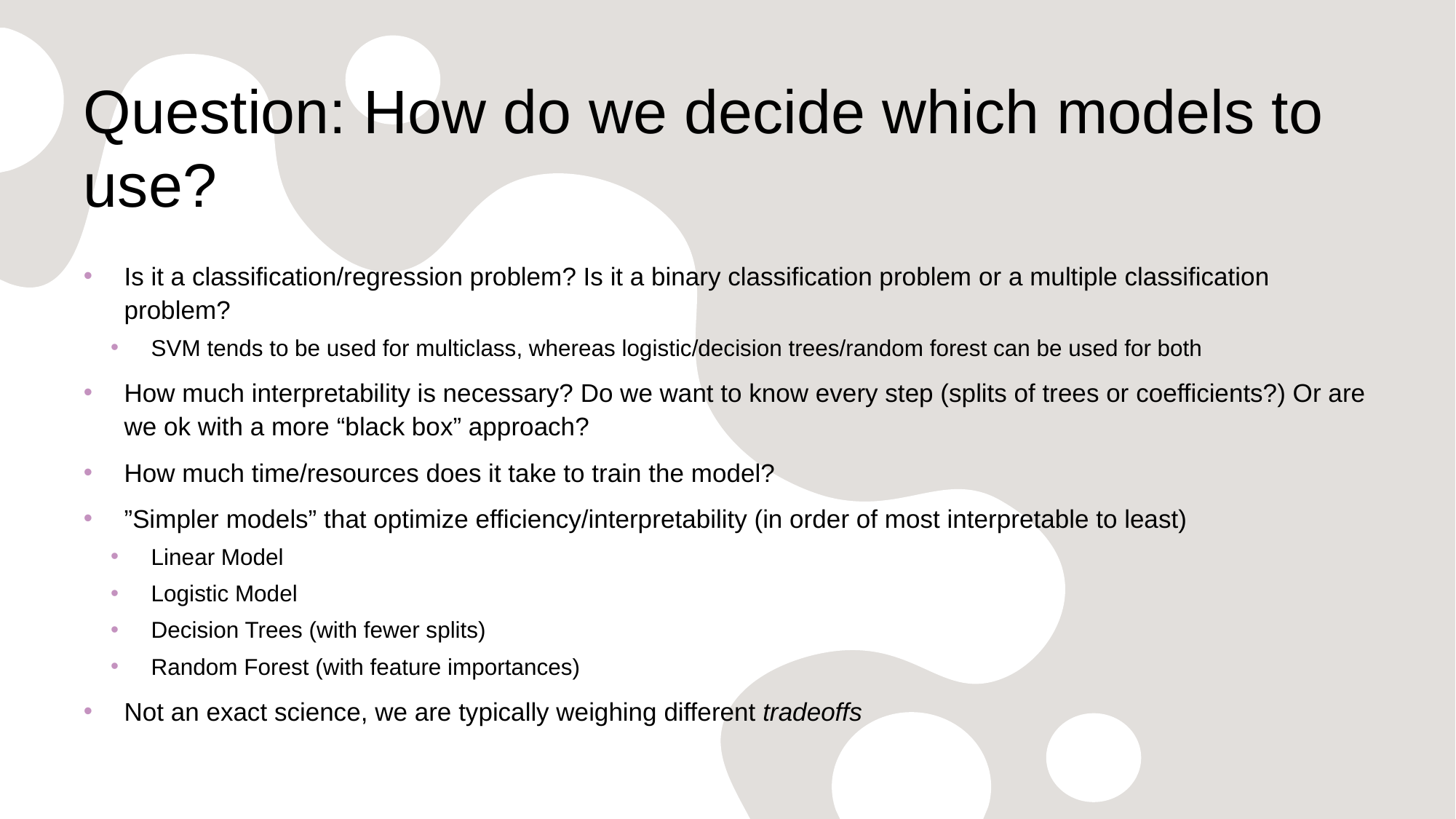

# Question: How do we decide which models to use?
Is it a classification/regression problem? Is it a binary classification problem or a multiple classification problem?
SVM tends to be used for multiclass, whereas logistic/decision trees/random forest can be used for both
How much interpretability is necessary? Do we want to know every step (splits of trees or coefficients?) Or are we ok with a more “black box” approach?
How much time/resources does it take to train the model?
”Simpler models” that optimize efficiency/interpretability (in order of most interpretable to least)
Linear Model
Logistic Model
Decision Trees (with fewer splits)
Random Forest (with feature importances)
Not an exact science, we are typically weighing different tradeoffs